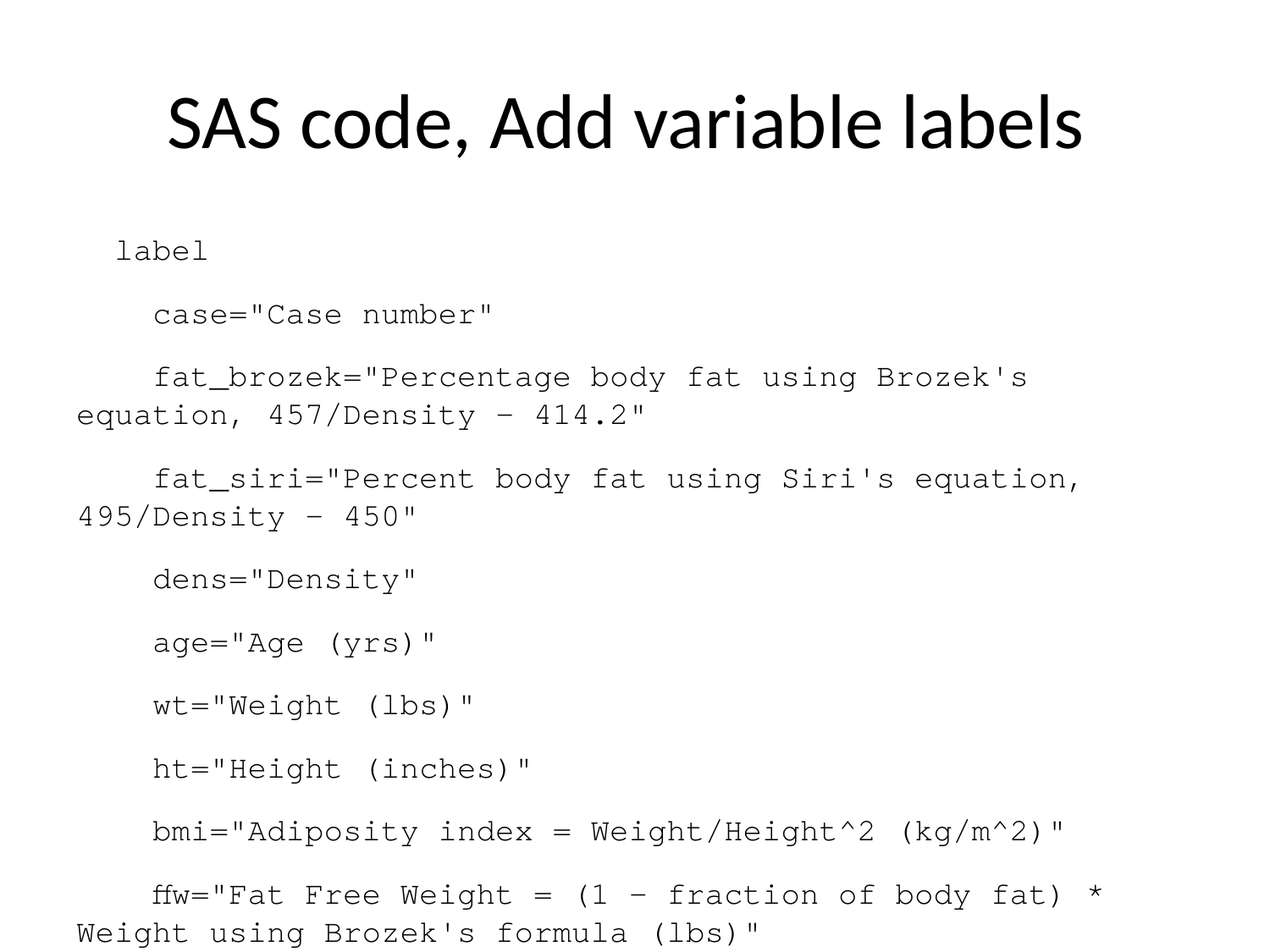

# SAS code, Add variable labels
  label
    case="Case number"
    fat_brozek="Percentage body fat using Brozek's equation, 457/Density - 414.2"
    fat_siri="Percent body fat using Siri's equation, 495/Density - 450"
    dens="Density"
    age="Age (yrs)"
    wt="Weight (lbs)"
    ht="Height (inches)"
    bmi="Adiposity index = Weight/Height^2 (kg/m^2)"
    ffw="Fat Free Weight = (1 - fraction of body fat) * Weight using Brozek's formula (lbs)"
    neck="Neck circumference (cm)"
    chest="Chest circumference (cm)"
    abdomen="Abdomen circumference (cm) at the umbilicus and level with the iliac crest"
    hip="Hip circumference (cm)"
    thigh="Thigh circumference (cm)"
    knee="Knee circumference (cm)"
    ankle="Ankle circumference (cm)"
    biceps="Extended biceps circumference (cm)"
    forearm="Forearm circumference (cm)"
    wrist="Wrist circumference (cm) distal to the styloid processes"
  ;
run;